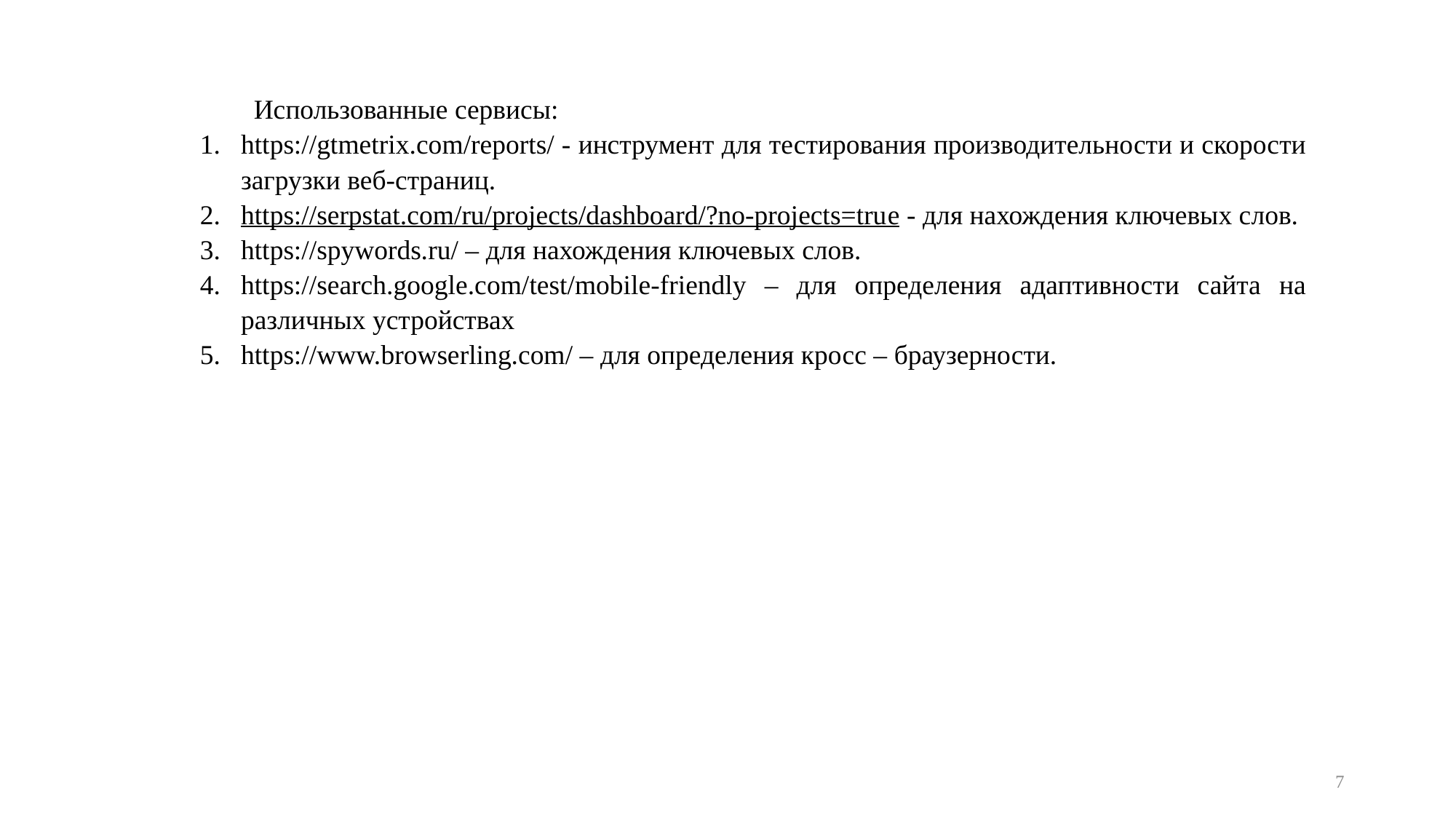

Использованные сервисы:
https://gtmetrix.com/reports/ - инструмент для тестирования производительности и скорости загрузки веб-страниц.
https://serpstat.com/ru/projects/dashboard/?no-projects=true - для нахождения ключевых слов.
https://spywords.ru/ – для нахождения ключевых слов.
https://search.google.com/test/mobile-friendly – для определения адаптивности сайта на различных устройствах
https://www.browserling.com/ – для определения кросс – браузерности.
7